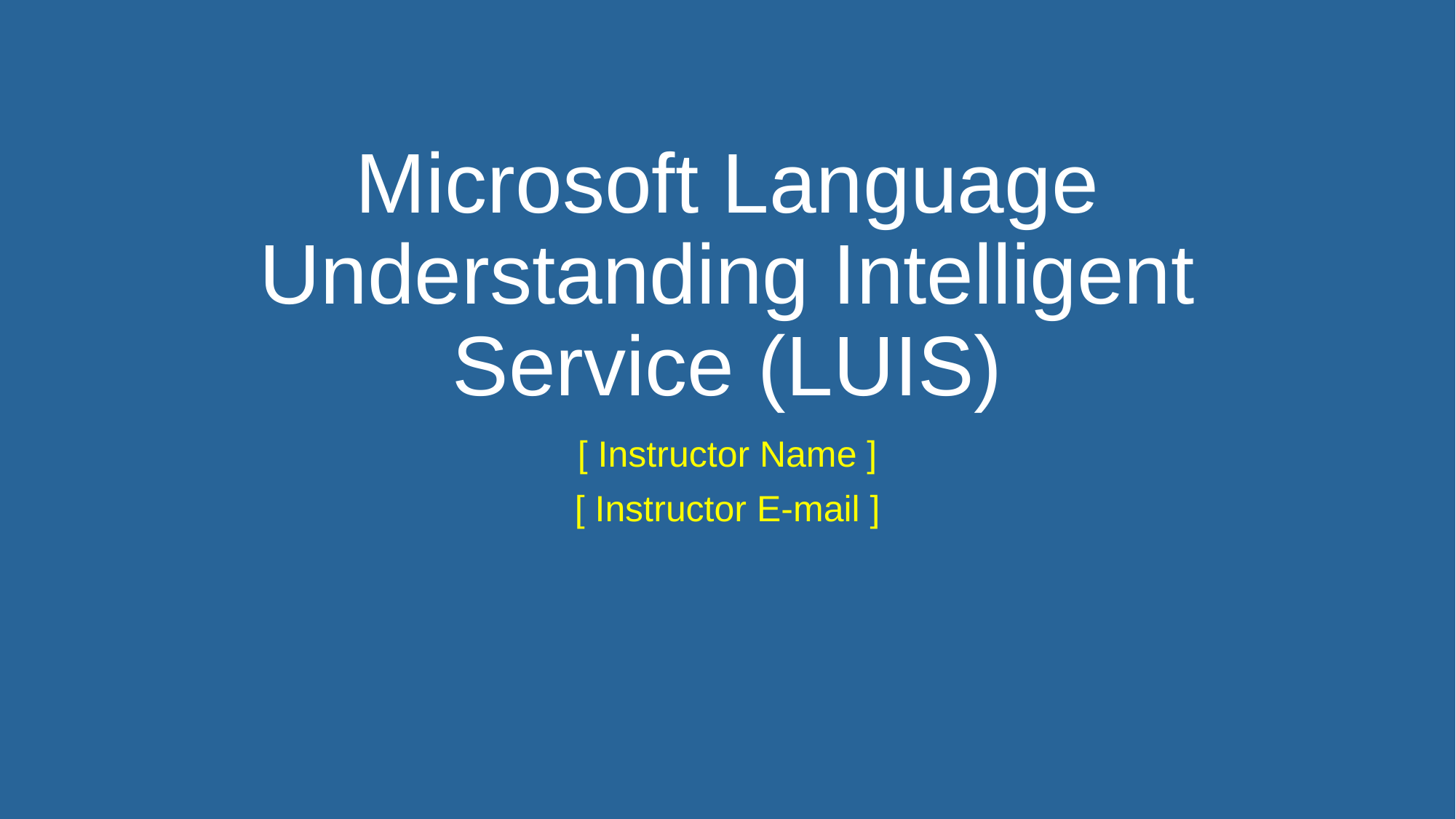

# Microsoft Language Understanding Intelligent Service (LUIS)
[ Instructor Name ]
[ Instructor E-mail ]